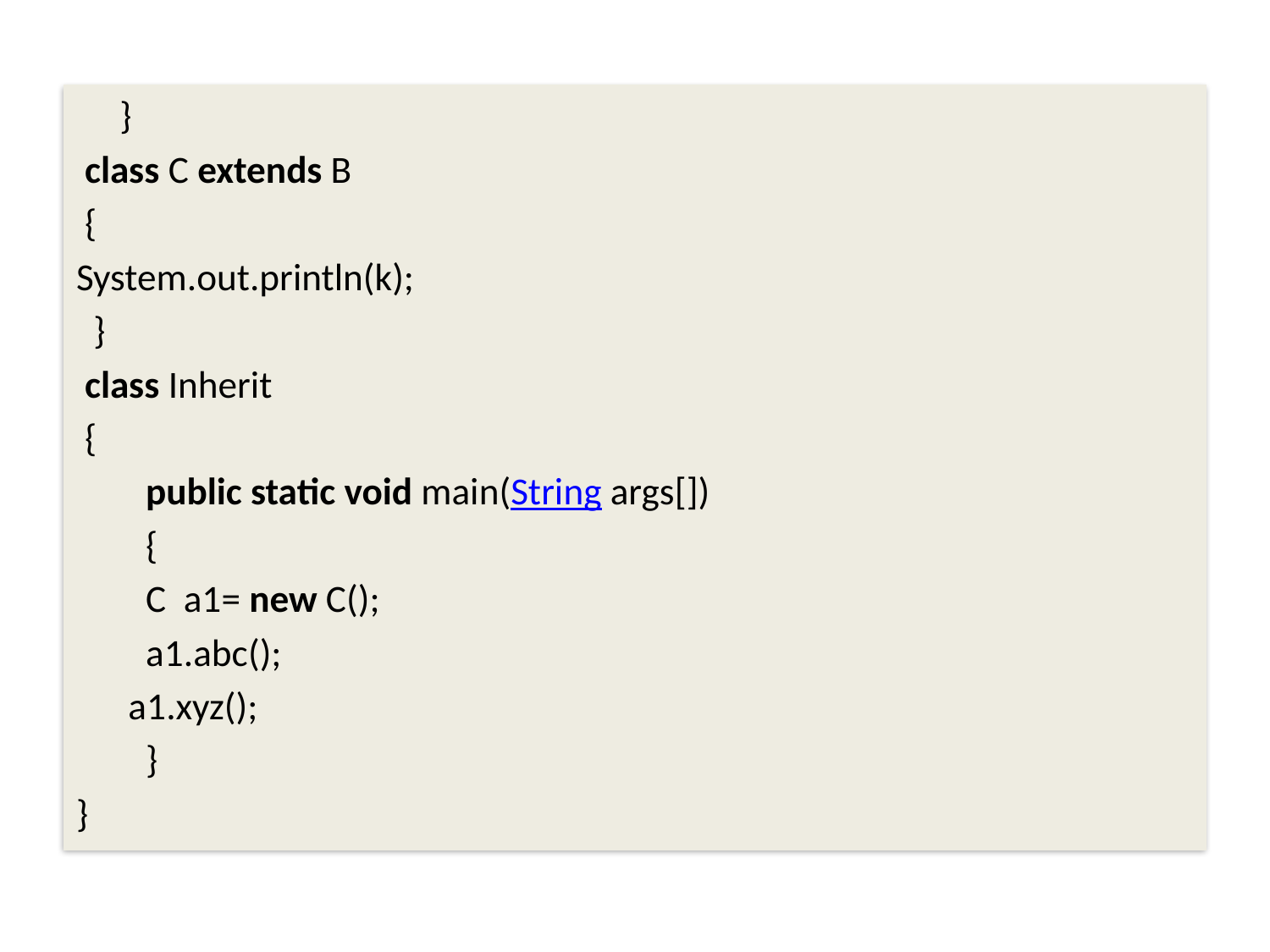

}
 class C extends B
 {
System.out.println(k);
  }
 class Inherit
 {
        public static void main(String args[])
        {
        C  a1= new C();
        a1.abc();
      a1.xyz();
        }
}